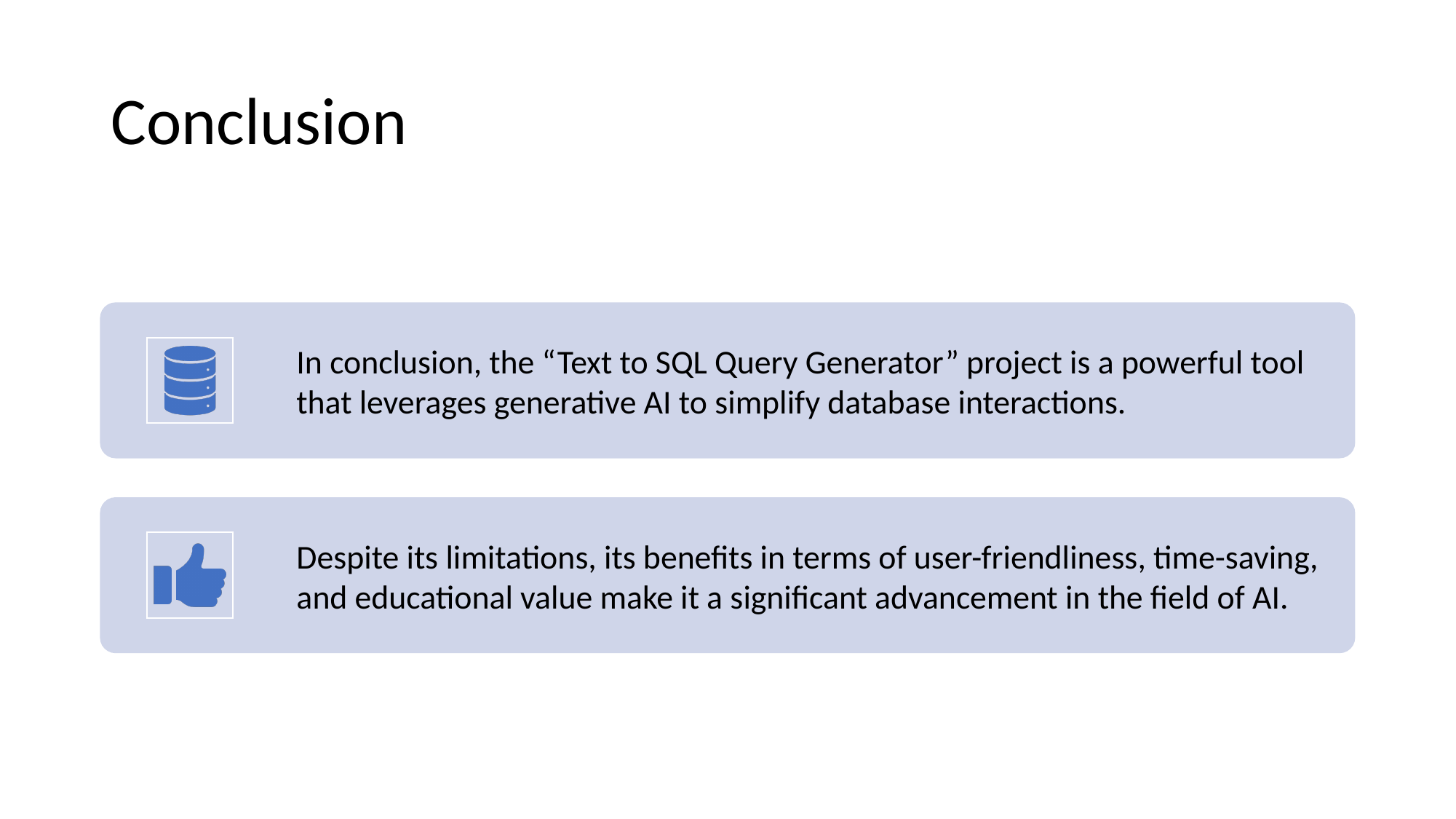

# Conclusion
In conclusion, the “Text to SQL Query Generator” project is a powerful tool that leverages generative AI to simplify database interactions.
Despite its limitations, its benefits in terms of user-friendliness, time-saving, and educational value make it a significant advancement in the field of AI.